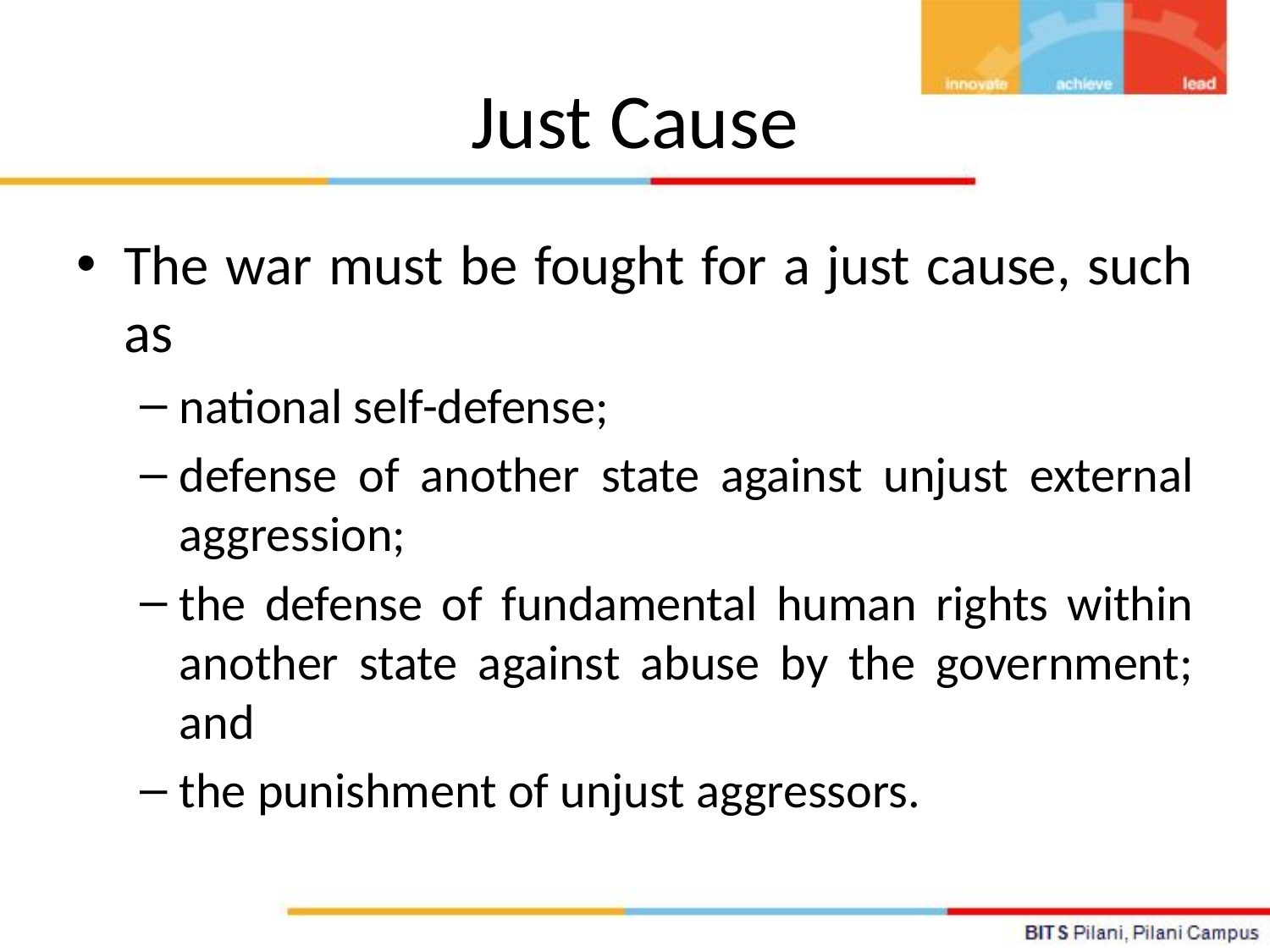

# Just Cause
The war must be fought for a just cause, such as
national self-defense;
defense of another state against unjust external aggression;
the defense of fundamental human rights within another state against abuse by the government; and
the punishment of unjust aggressors.